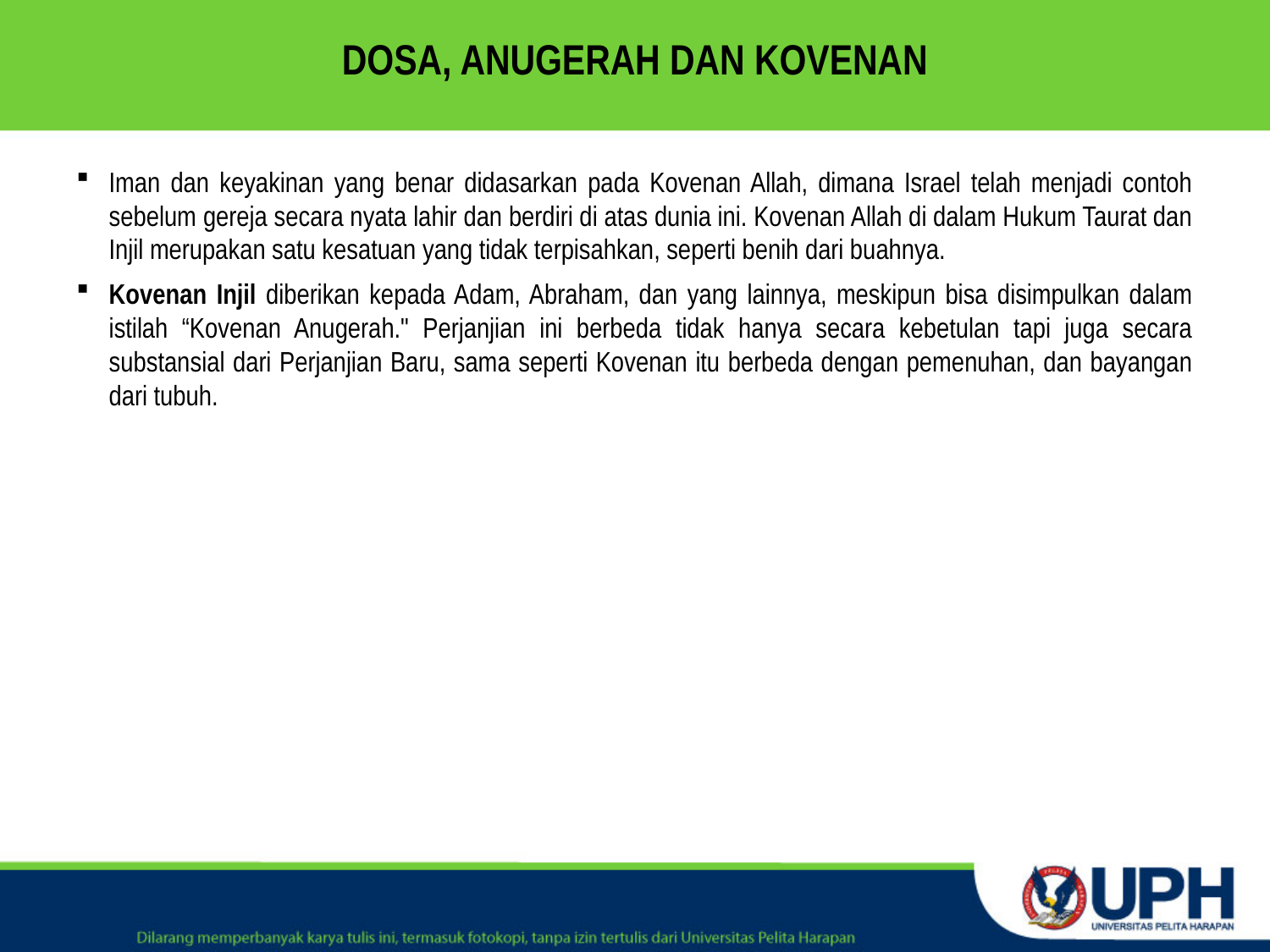

# DOSA, ANUGERAH DAN KOVENAN
Iman dan keyakinan yang benar didasarkan pada Kovenan Allah, dimana Israel telah menjadi contoh sebelum gereja secara nyata lahir dan berdiri di atas dunia ini. Kovenan Allah di dalam Hukum Taurat dan Injil merupakan satu kesatuan yang tidak terpisahkan, seperti benih dari buahnya.
Kovenan Injil diberikan kepada Adam, Abraham, dan yang lainnya, meskipun bisa disimpulkan dalam istilah “Kovenan Anugerah." Perjanjian ini berbeda tidak hanya secara kebetulan tapi juga secara substansial dari Perjanjian Baru, sama seperti Kovenan itu berbeda dengan pemenuhan, dan bayangan dari tubuh.